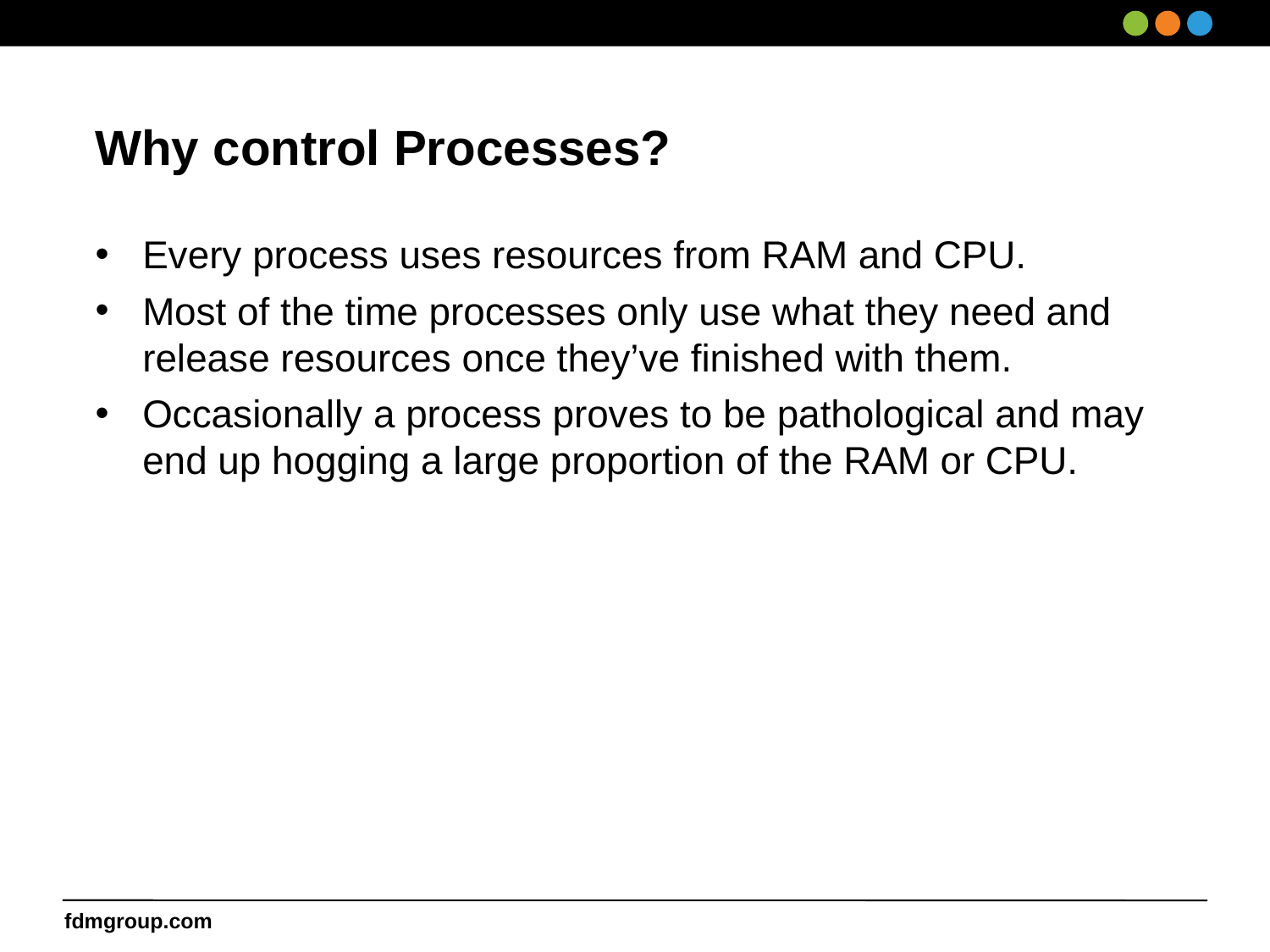

Why control Processes?
Every process uses resources from RAM and CPU.
Most of the time processes only use what they need and release resources once they’ve finished with them.
Occasionally a process proves to be pathological and may end up hogging a large proportion of the RAM or CPU.